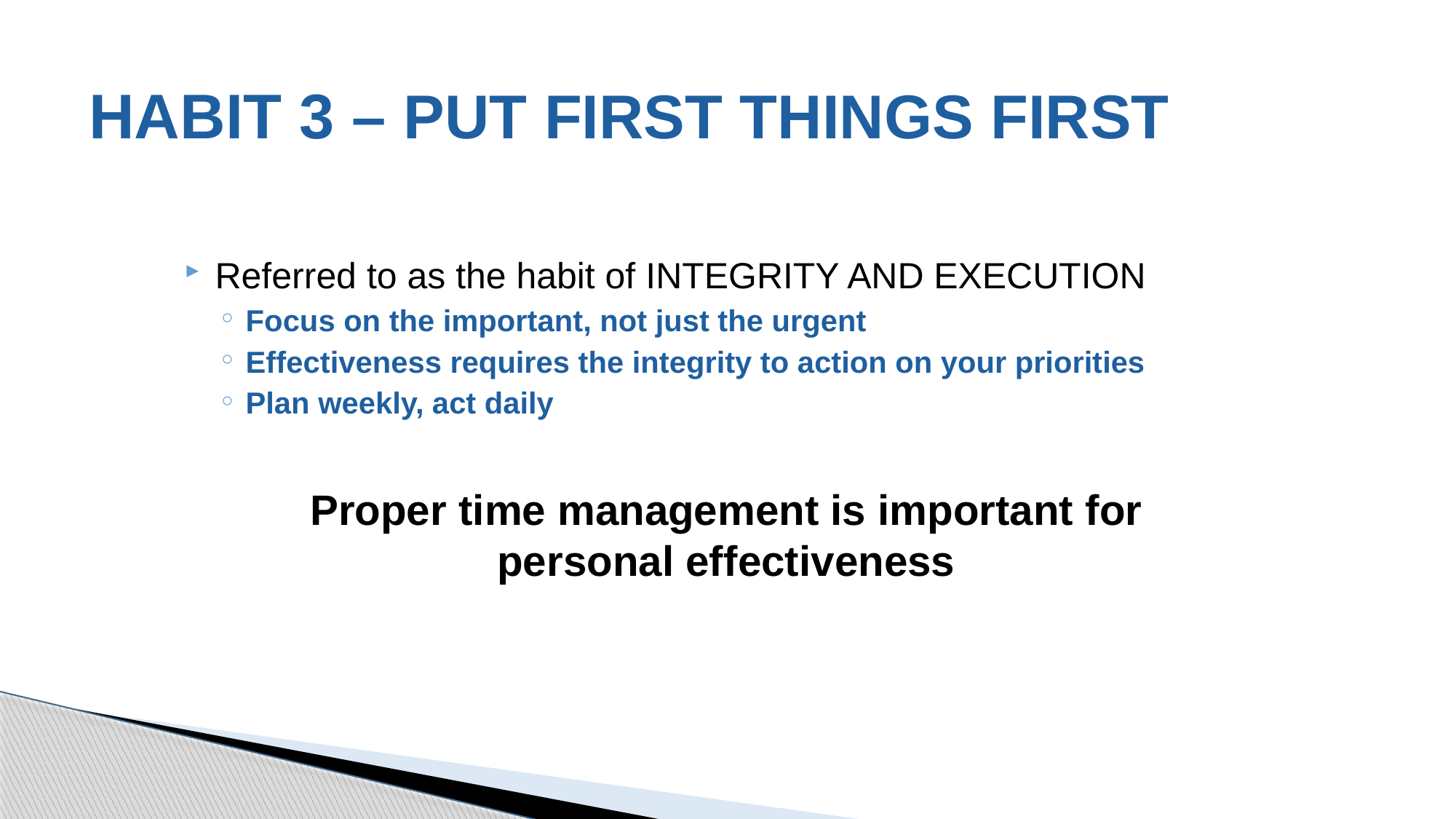

# Habit 3 – Put first things first
Referred to as the habit of INTEGRITY AND EXECUTION
Focus on the important, not just the urgent
Effectiveness requires the integrity to action on your priorities
Plan weekly, act daily

Proper time management is important for personal effectiveness